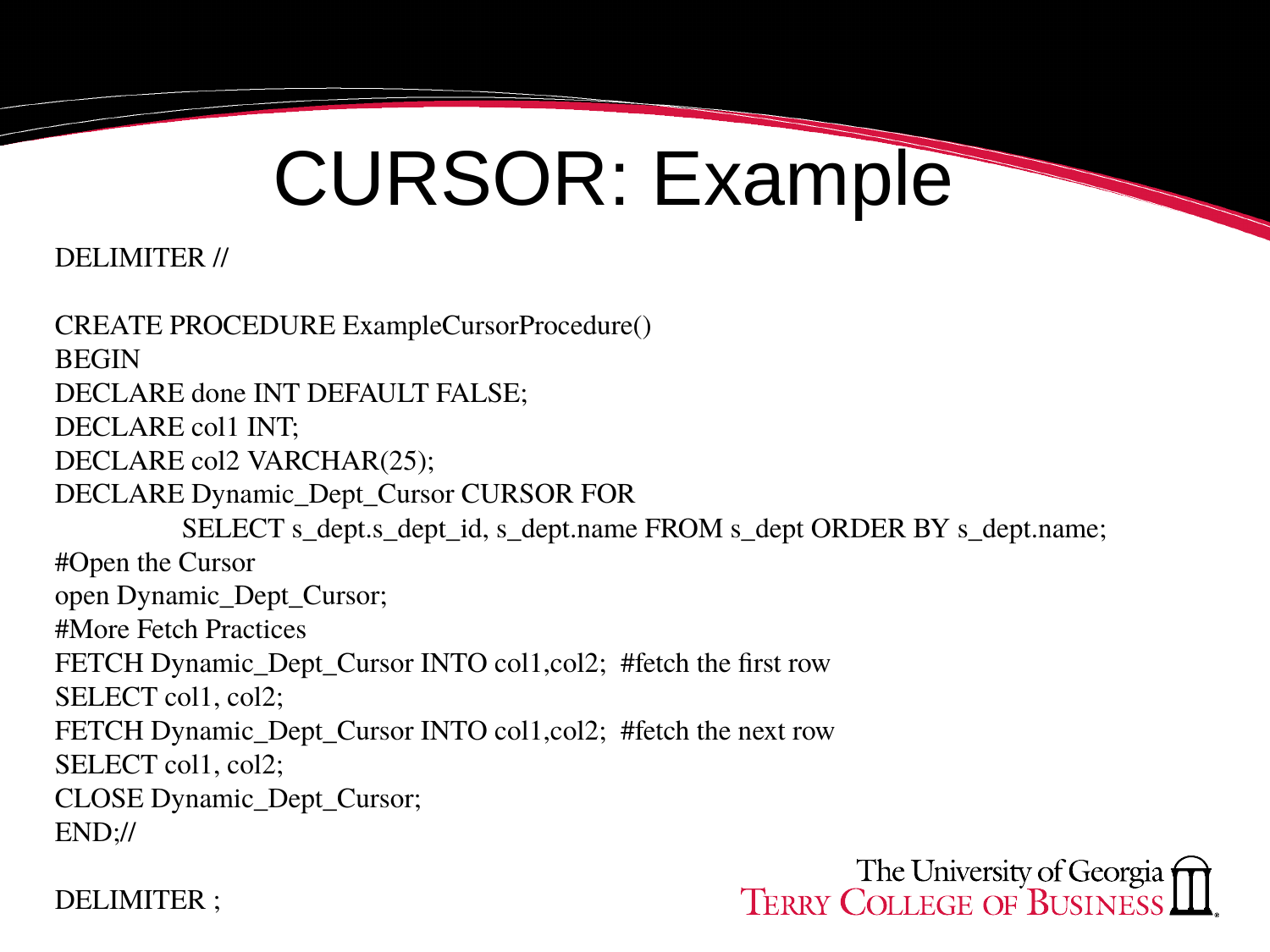

# CURSOR: Example
DELIMITER //

CREATE PROCEDURE ExampleCursorProcedure()
BEGIN
DECLARE done INT DEFAULT FALSE;
DECLARE col1 INT;
DECLARE col2 VARCHAR(25);
DECLARE Dynamic_Dept_Cursor CURSOR FOR
	SELECT s_dept.s_dept_id, s_dept.name FROM s_dept ORDER BY s_dept.name; #Open the Cursor
open Dynamic_Dept_Cursor;
#More Fetch Practices
FETCH Dynamic_Dept_Cursor INTO col1,col2;  #fetch the first row
SELECT col1, col2;
FETCH Dynamic_Dept_Cursor INTO col1,col2;  #fetch the next row
SELECT col1, col2;
CLOSE Dynamic_Dept_Cursor;
END;//

DELIMITER ;